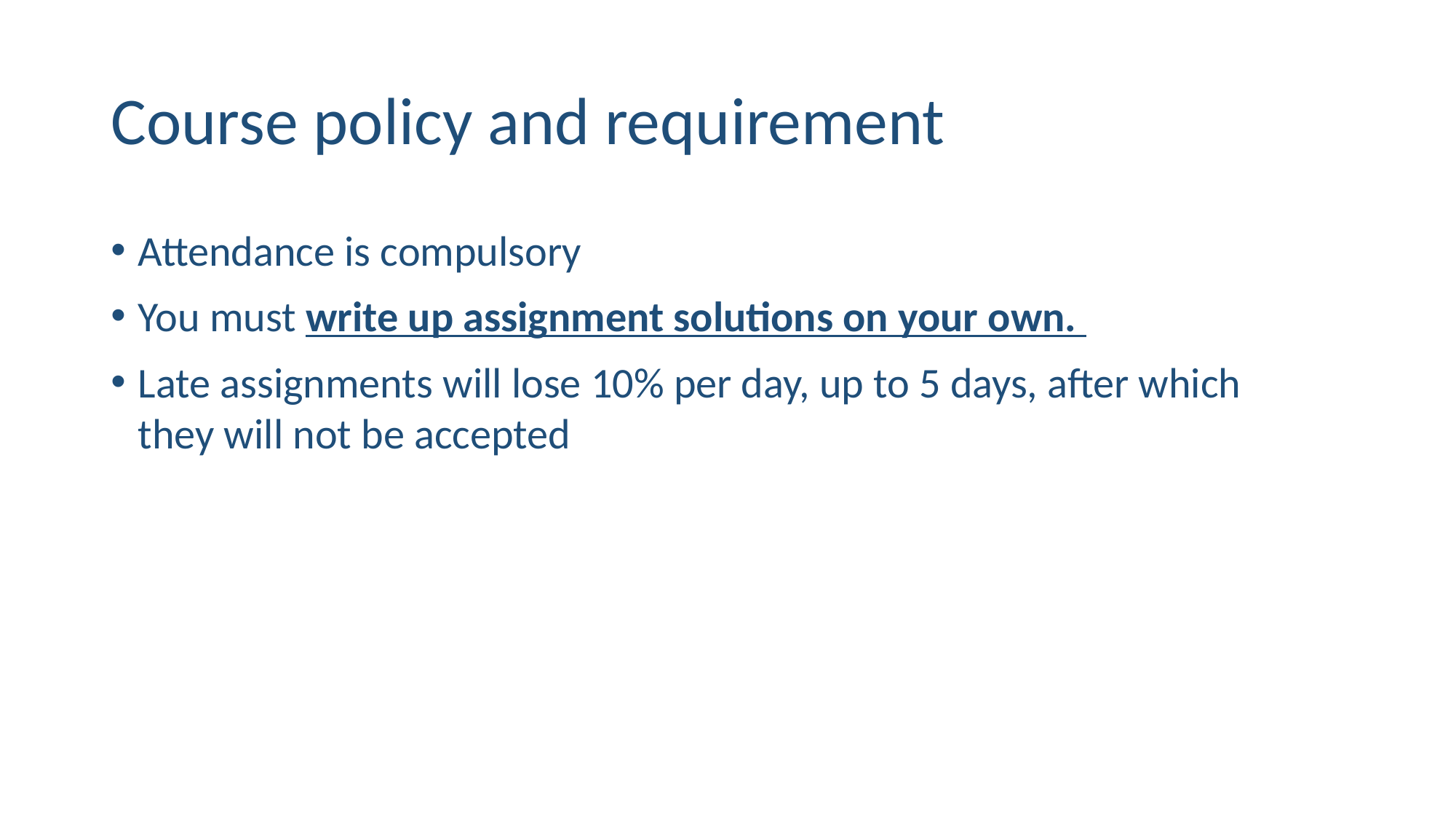

# Course policy and requirement
Attendance is compulsory
You must write up assignment solutions on your own.
Late assignments will lose 10% per day, up to 5 days, after which they will not be accepted